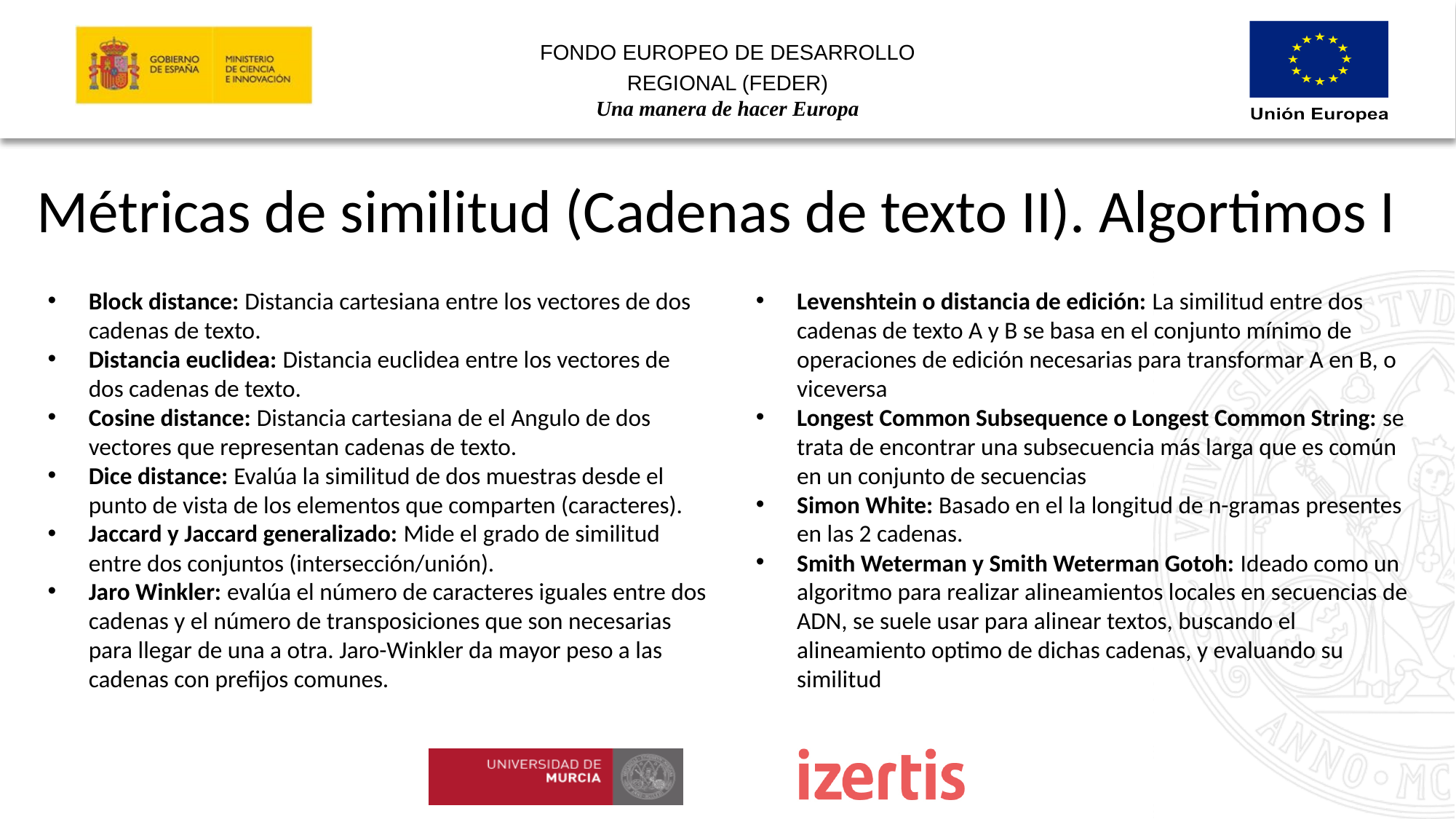

Métricas de similitud (Cadenas de texto II). Algortimos I
Block distance: Distancia cartesiana entre los vectores de dos cadenas de texto.
Distancia euclidea: Distancia euclidea entre los vectores de dos cadenas de texto.
Cosine distance: Distancia cartesiana de el Angulo de dos vectores que representan cadenas de texto.
Dice distance: Evalúa la similitud de dos muestras desde el punto de vista de los elementos que comparten (caracteres).
Jaccard y Jaccard generalizado: Mide el grado de similitud entre dos conjuntos (intersección/unión).
Jaro Winkler: evalúa el número de caracteres iguales entre dos cadenas y el número de transposiciones que son necesarias para llegar de una a otra. Jaro-Winkler da mayor peso a las cadenas con prefijos comunes.

Levenshtein o distancia de edición: La similitud entre dos cadenas de texto A y B se basa en el conjunto mínimo de operaciones de edición necesarias para transformar A en B, o viceversa
Longest Common Subsequence o Longest Common String: se trata de encontrar una subsecuencia más larga que es común en un conjunto de secuencias
Simon White: Basado en el la longitud de n-gramas presentes en las 2 cadenas.
Smith Weterman y Smith Weterman Gotoh: Ideado como un algoritmo para realizar alineamientos locales en secuencias de ADN, se suele usar para alinear textos, buscando el alineamiento optimo de dichas cadenas, y evaluando su similitud